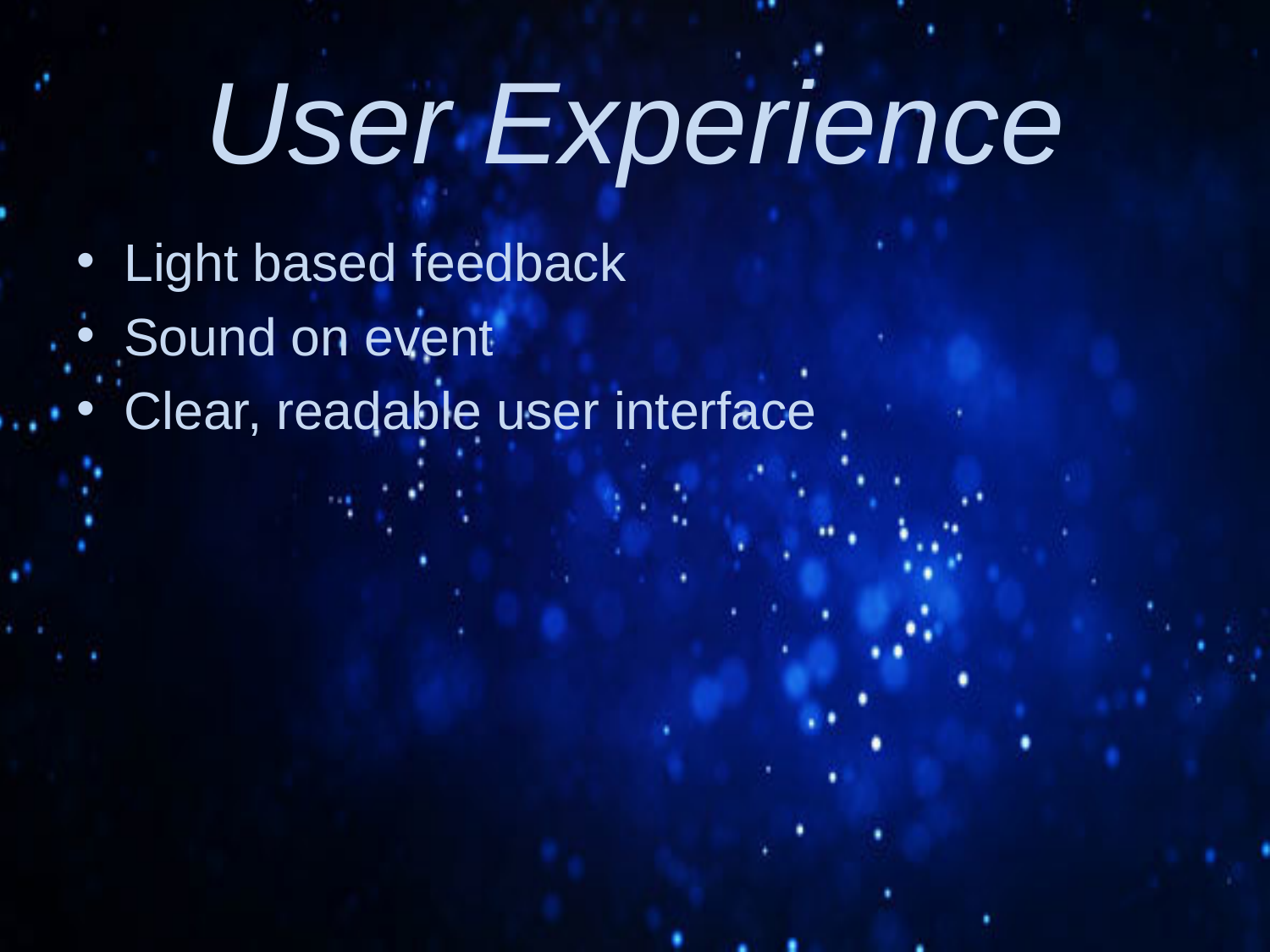

# User Experience
Light based feedback
Sound on event
Clear, readable user interface